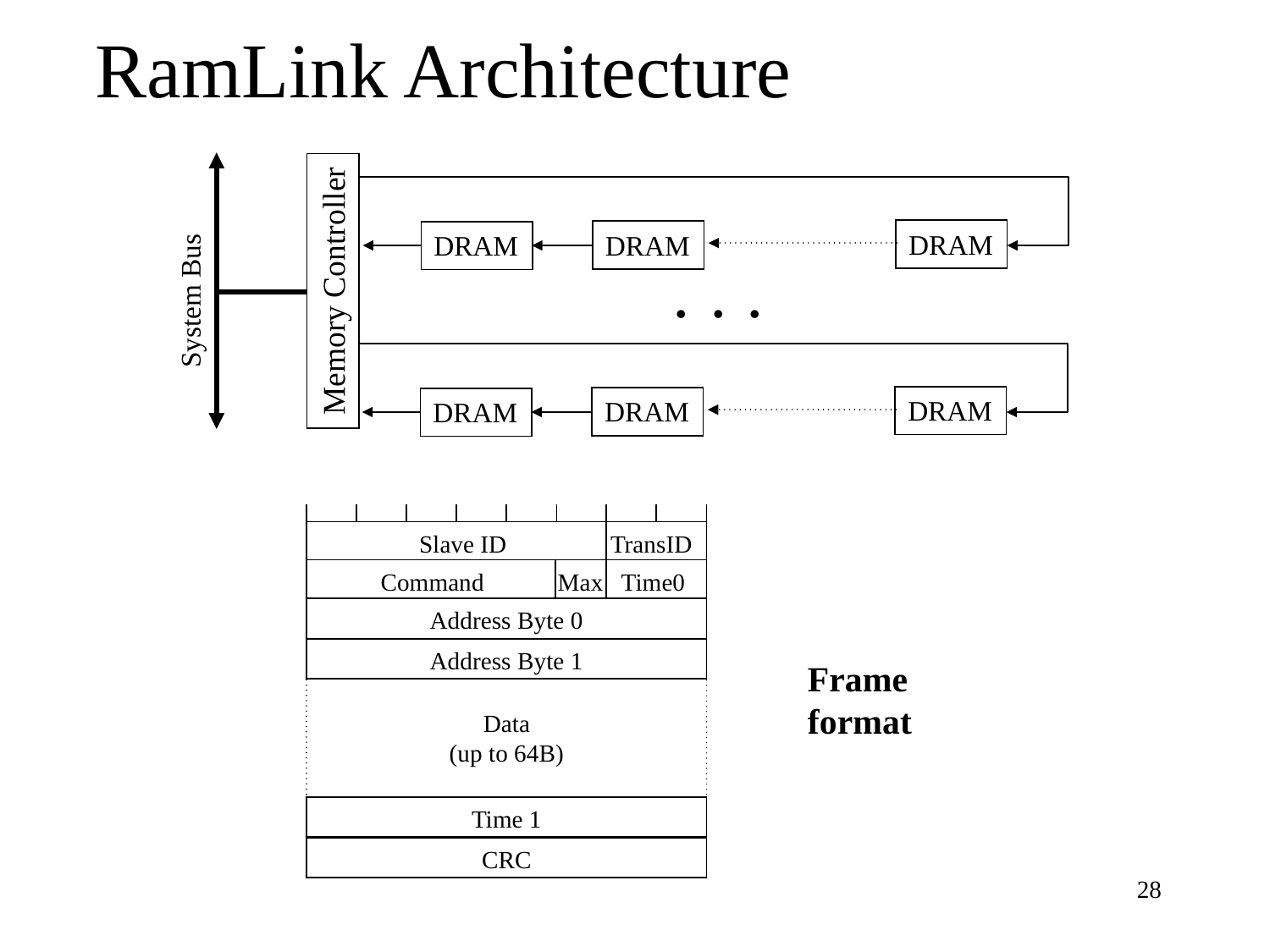

RamLink Architecture

DRAM
DRAM
DRAM
.  .  .
Memory Controller
System Bus

DRAM
DRAM
DRAM
                Slave ID                 TransID
          Command            Max   Time0
Address Byte 0
Address Byte 1
Data
(up to 64B)
Time 1
CRC
Frame format
28